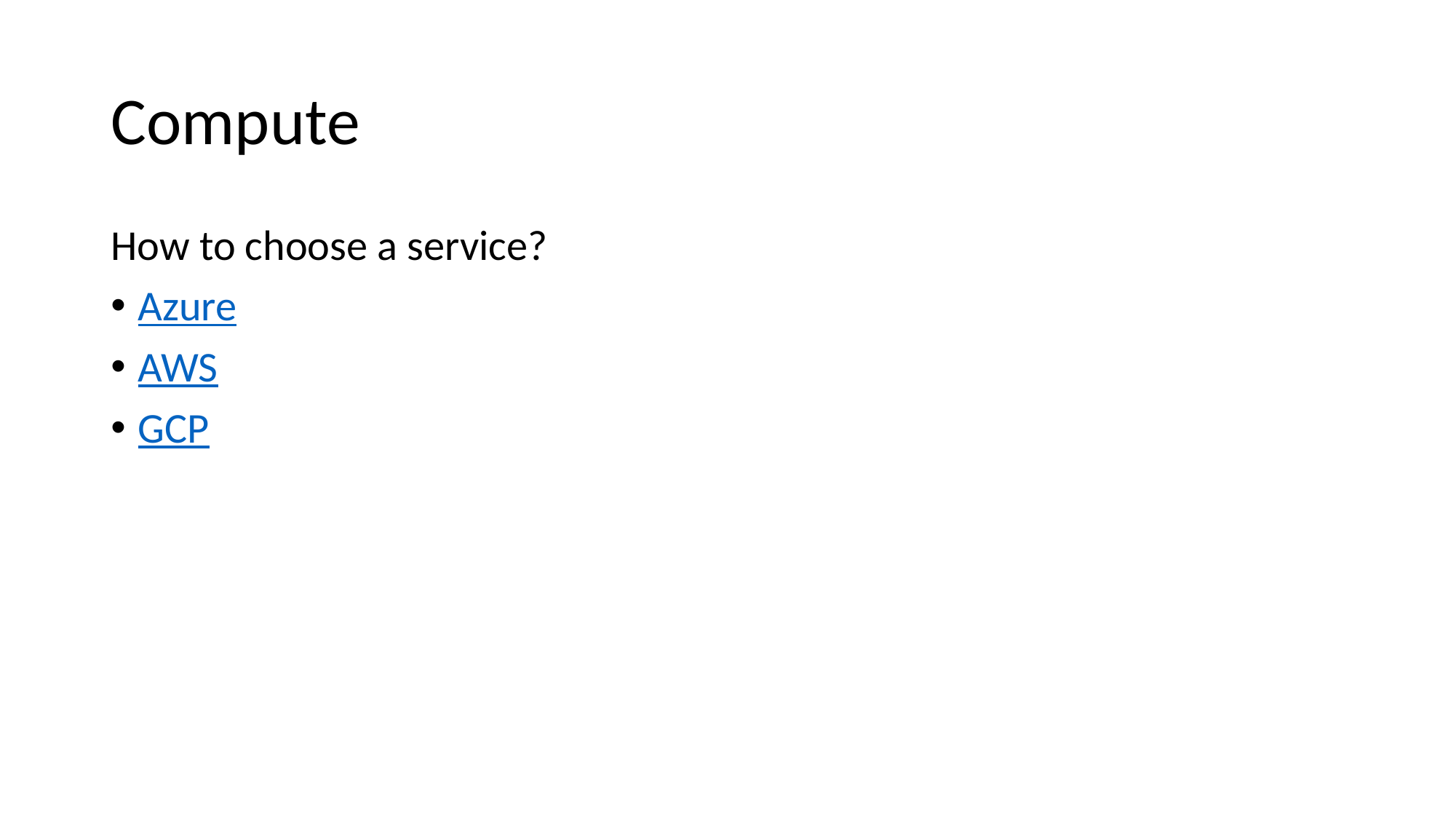

# Compute
How to choose a service?
Azure
AWS
GCP